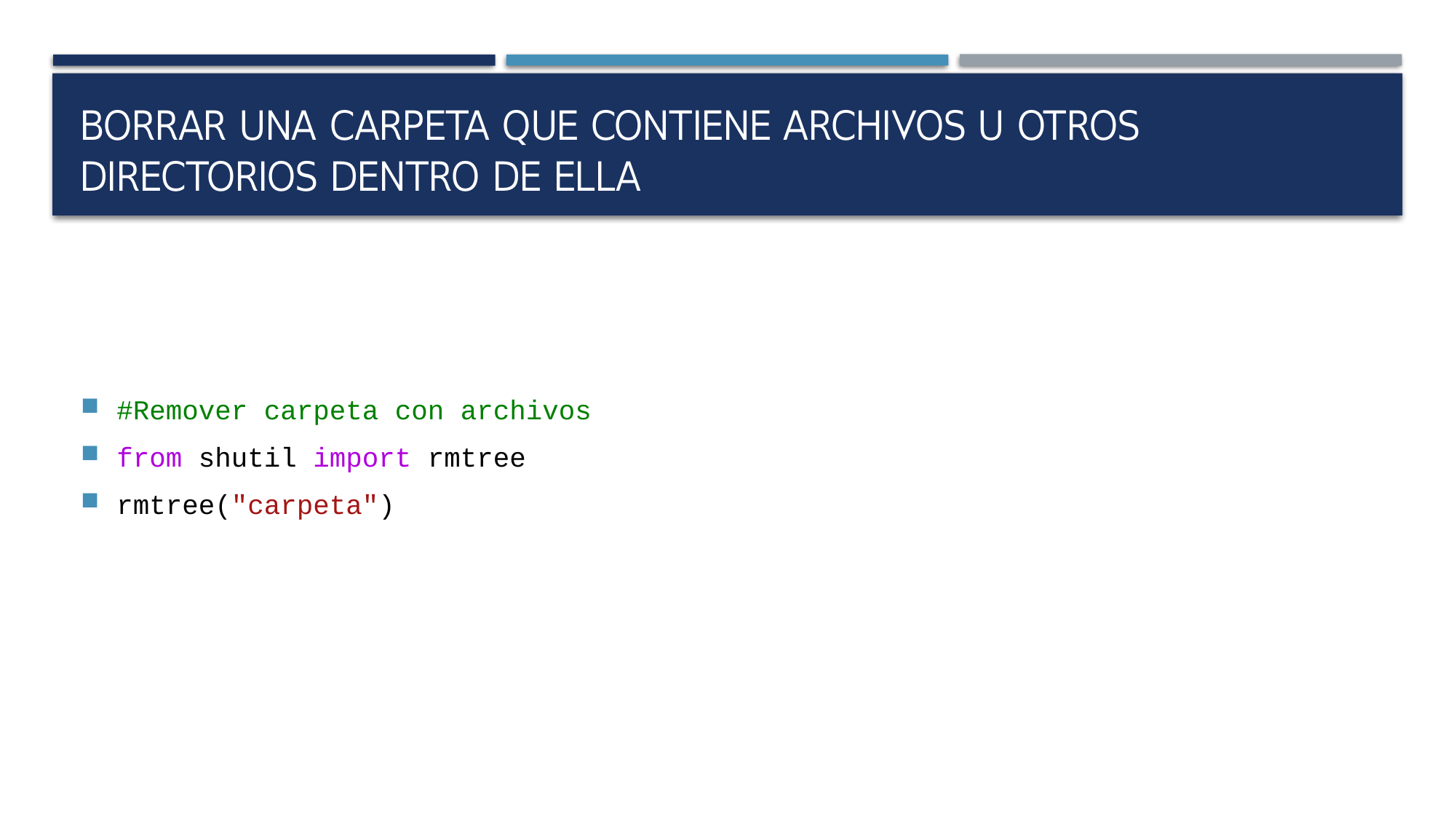

# borrar una carpeta que contiene archivos u otros directorios dentro de ella
#Remover carpeta con archivos
from shutil import rmtree
rmtree("carpeta")